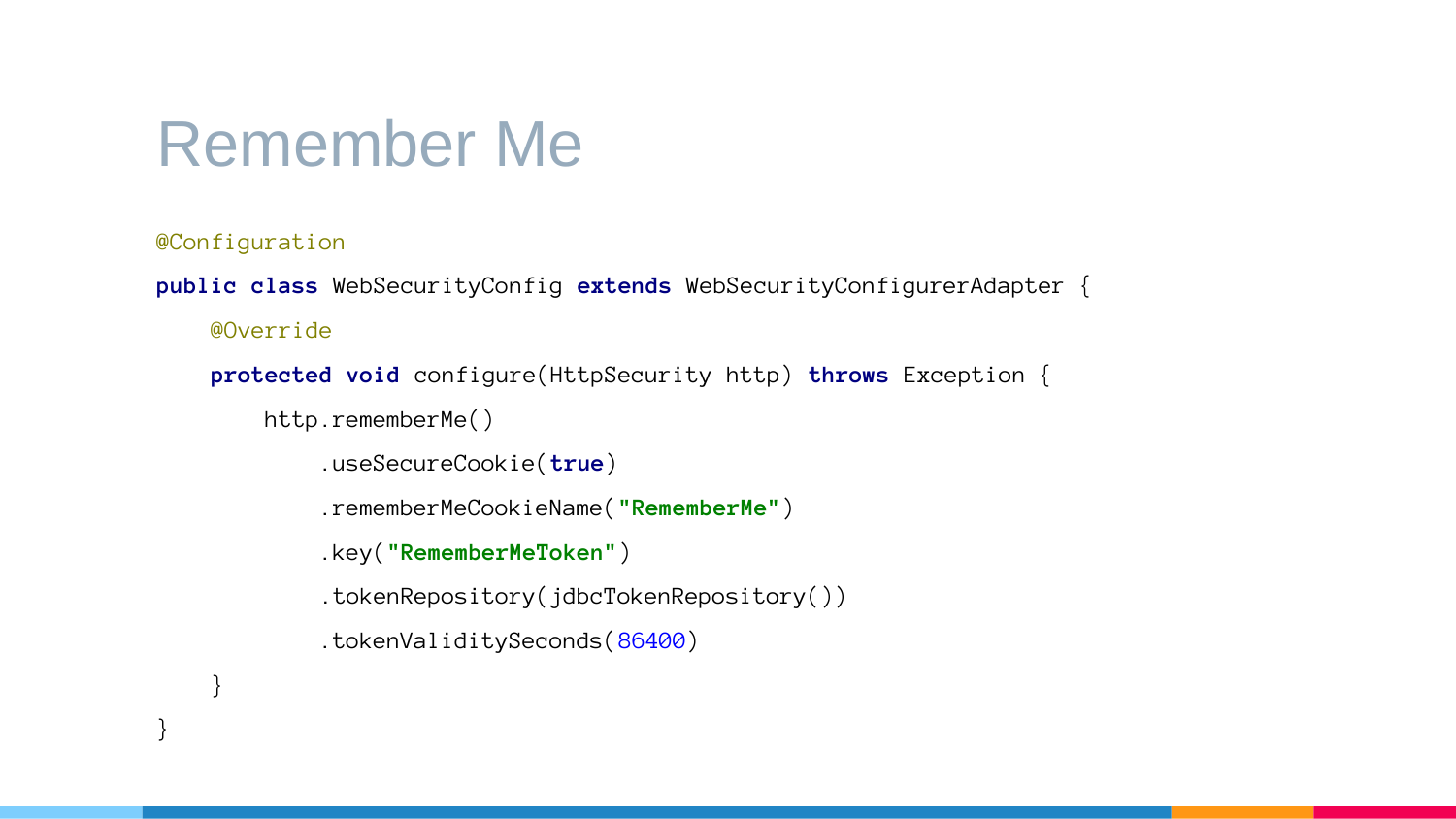

# Remember Me
@Configuration
public class WebSecurityConfig extends WebSecurityConfigurerAdapter {
    @Override
    protected void configure(HttpSecurity http) throws Exception {
        http.rememberMe()
            .useSecureCookie(true)
            .rememberMeCookieName("RememberMe")
            .key("RememberMeToken")
            .tokenRepository(jdbcTokenRepository())
            .tokenValiditySeconds(86400)
    }
}